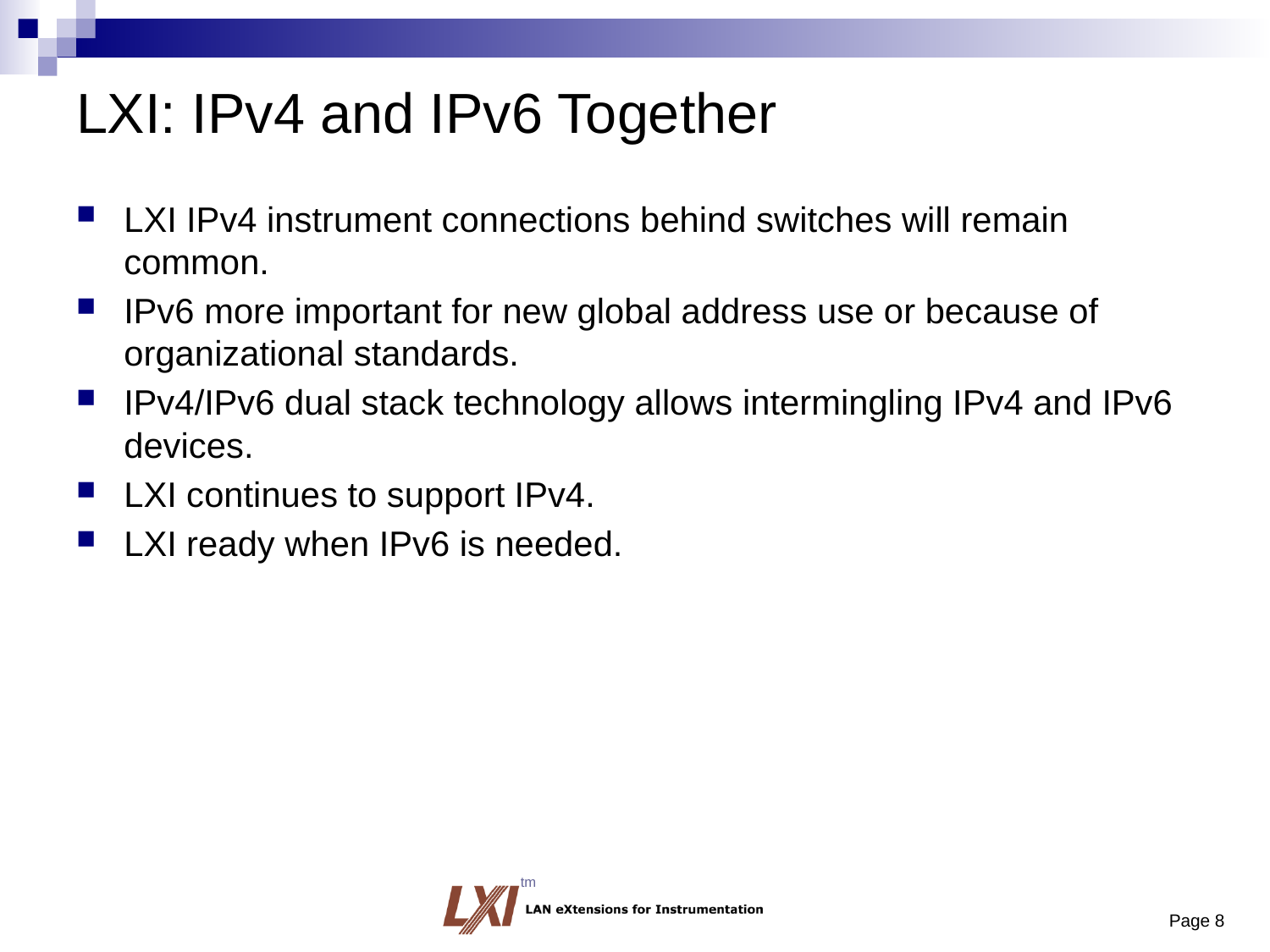

# LXI: IPv4 and IPv6 Together
LXI IPv4 instrument connections behind switches will remain common.
IPv6 more important for new global address use or because of organizational standards.
IPv4/IPv6 dual stack technology allows intermingling IPv4 and IPv6 devices.
LXI continues to support IPv4.
LXI ready when IPv6 is needed.